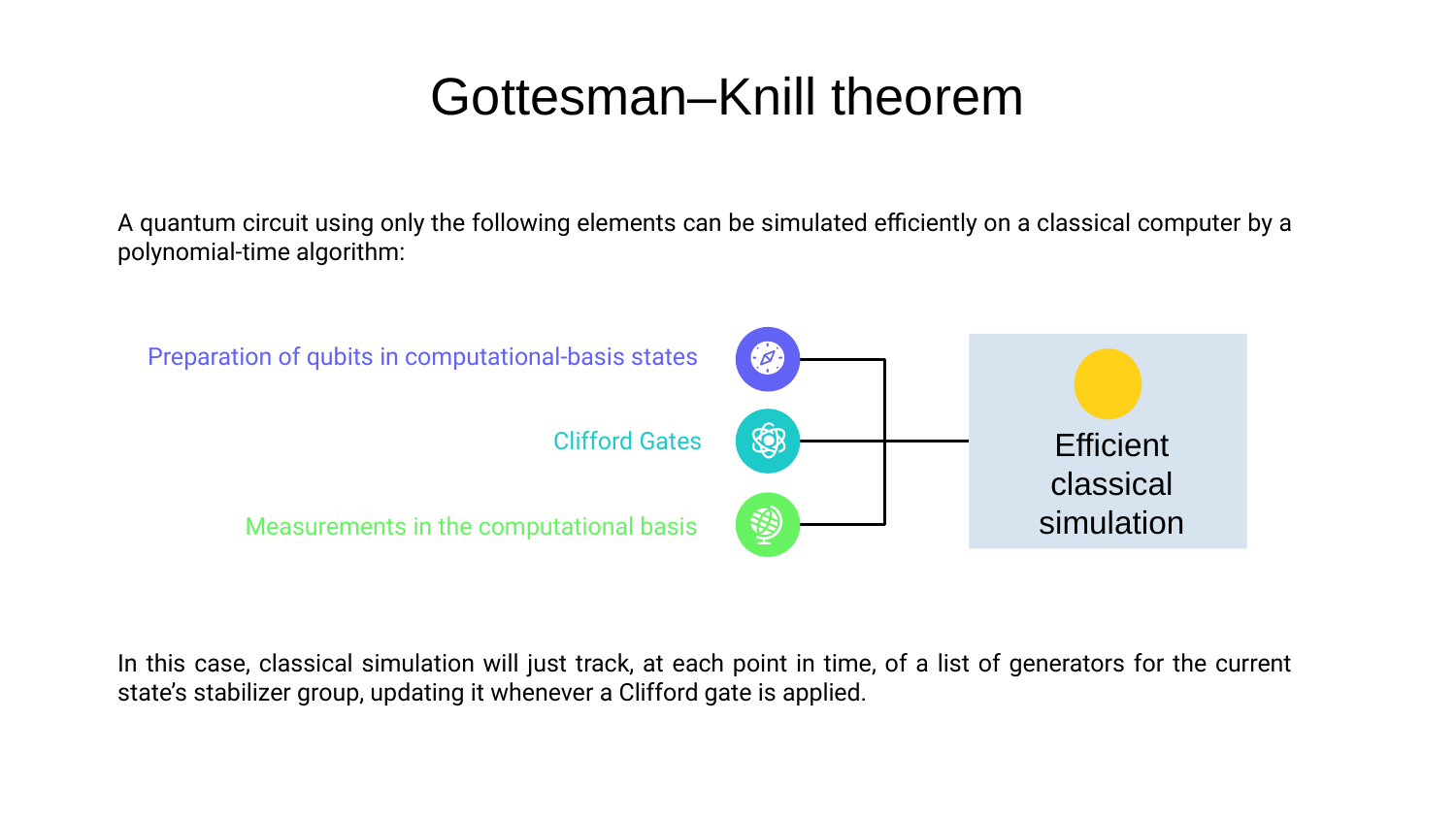

# Gottesman–Knill theorem
A quantum circuit using only the following elements can be simulated efficiently on a classical computer by a polynomial-time algorithm:
Preparation of qubits in computational-basis states

Clifford Gates

Efficient classical simulation
Measurements in the computational basis

In this case, classical simulation will just track, at each point in time, of a list of generators for the current state’s stabilizer group, updating it whenever a Clifford gate is applied.